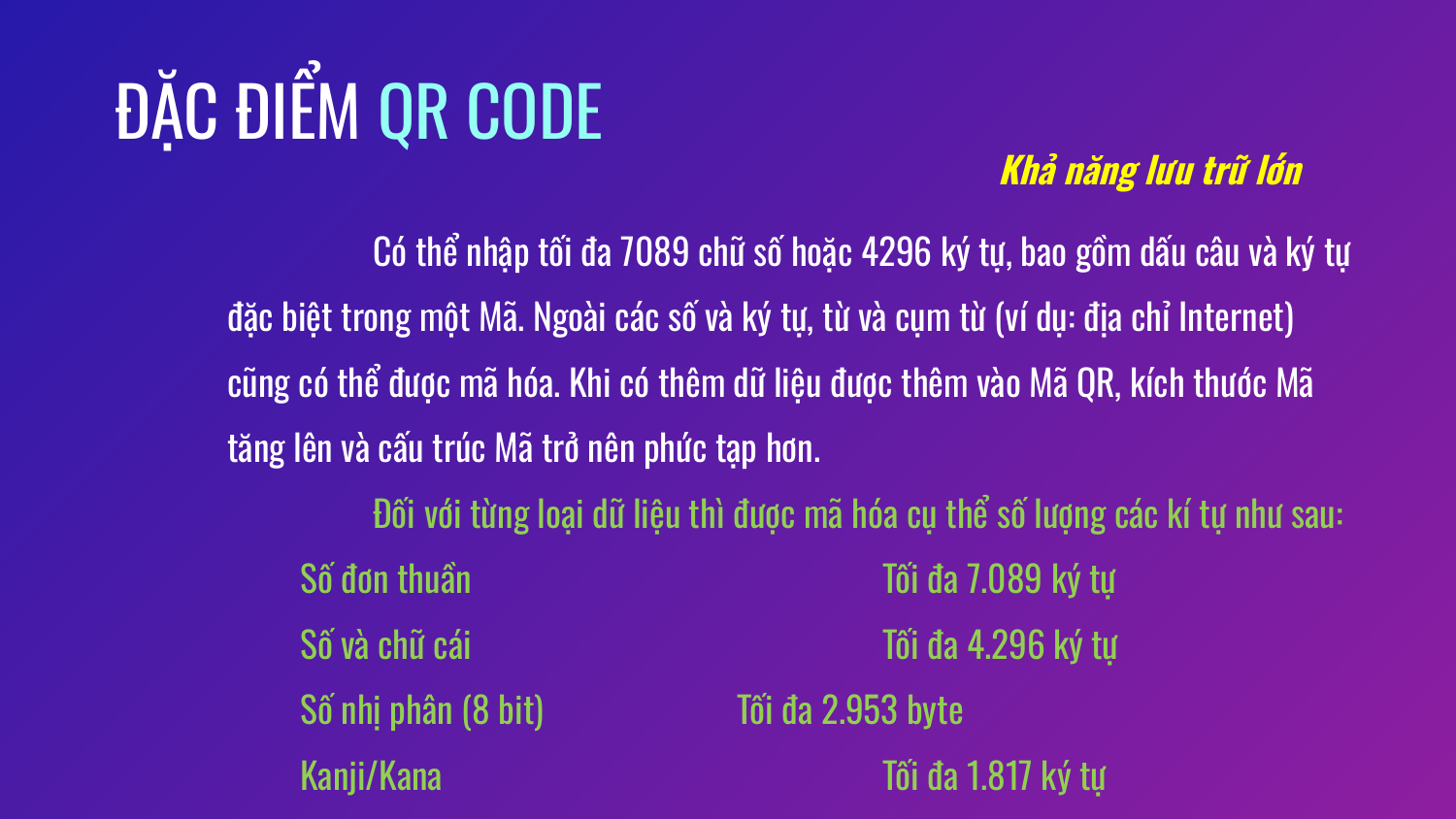

# ĐẶC ĐIỂM QR CODE

Khả năng lưu trữ lớn
NGHIỆP VỤ QUẢN LÝ KTX

	Có thể nhập tối đa 7089 chữ số hoặc 4296 ký tự, bao gồm dấu câu và ký tự đặc biệt trong một Mã. Ngoài các số và ký tự, từ và cụm từ (ví dụ: địa chỉ Internet) cũng có thể được mã hóa. Khi có thêm dữ liệu được thêm vào Mã QR, kích thước Mã tăng lên và cấu trúc Mã trở nên phức tạp hơn.
	Đối với từng loại dữ liệu thì được mã hóa cụ thể số lượng các kí tự như sau:
	Số đơn thuần 			Tối đa 7.089 ký tự
	Số và chữ cái 			Tối đa 4.296 ký tự
	Số nhị phân (8 bit) 		Tối đa 2.953 byte
	Kanji/Kana 			Tối đa 1.817 ký tự